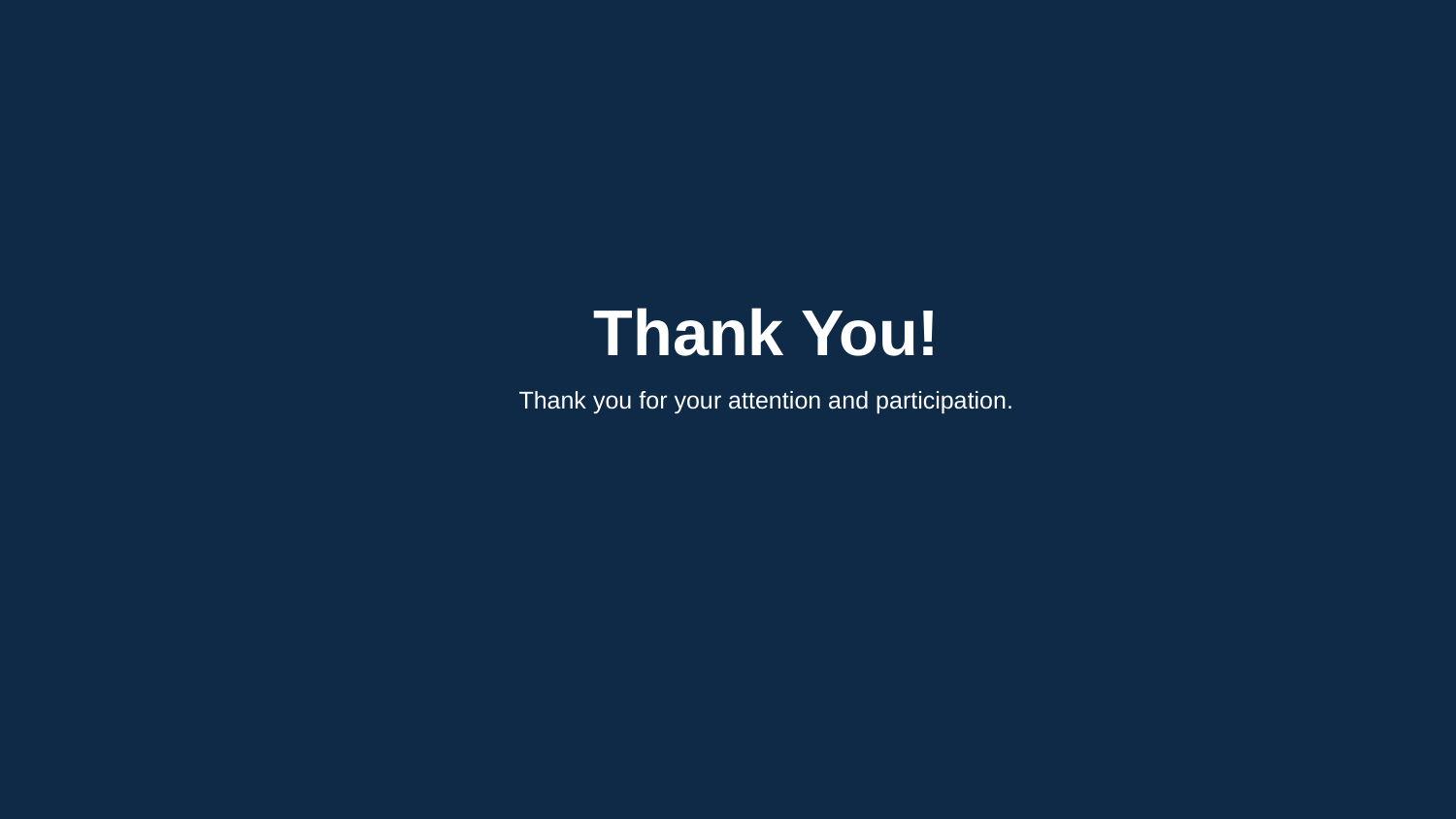

Thank You!
Thank you for your attention and participation.